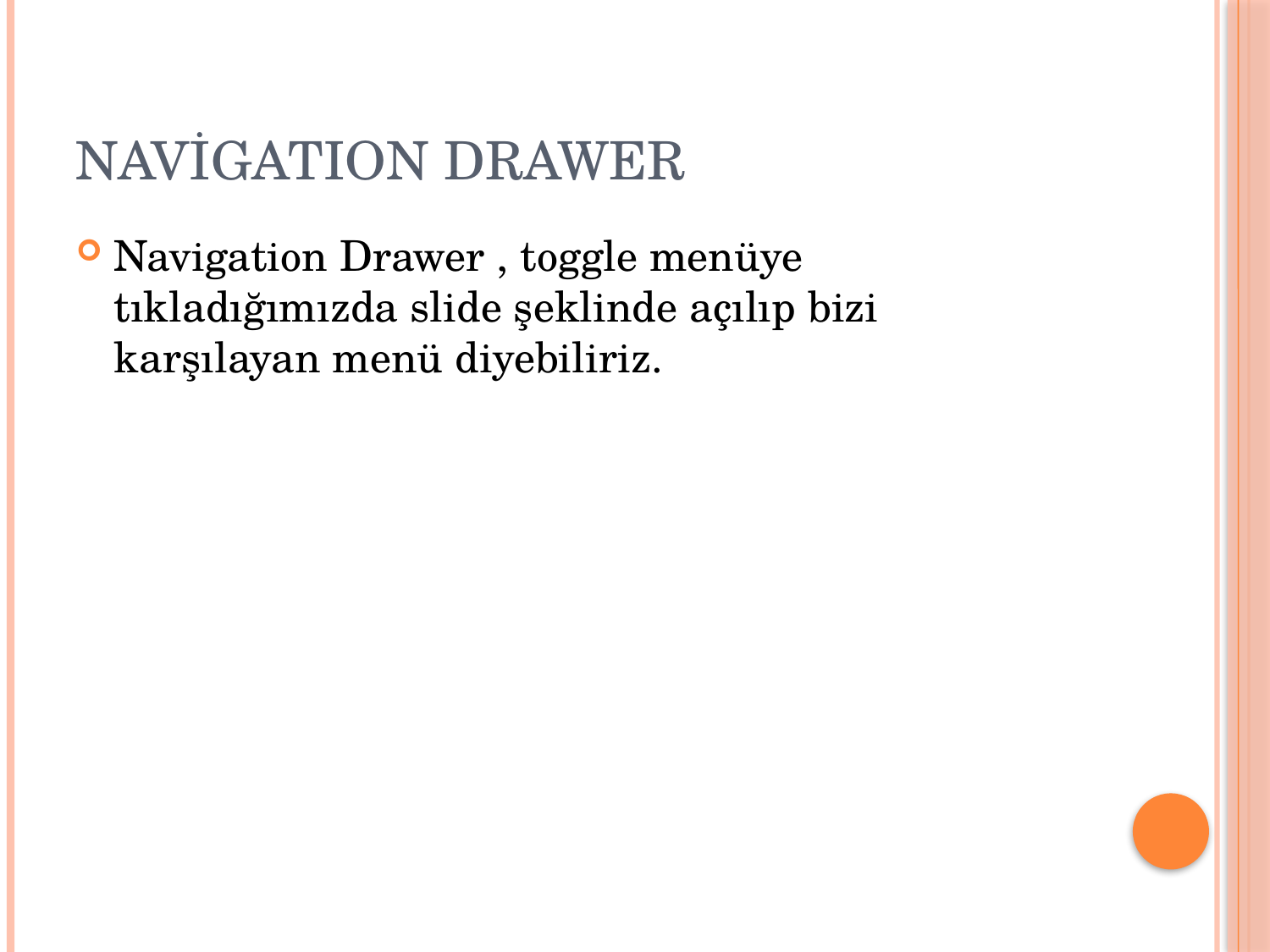

# Navigatıon drawer
Navigation Drawer , toggle menüye tıkladığımızda slide şeklinde açılıp bizi karşılayan menü diyebiliriz.